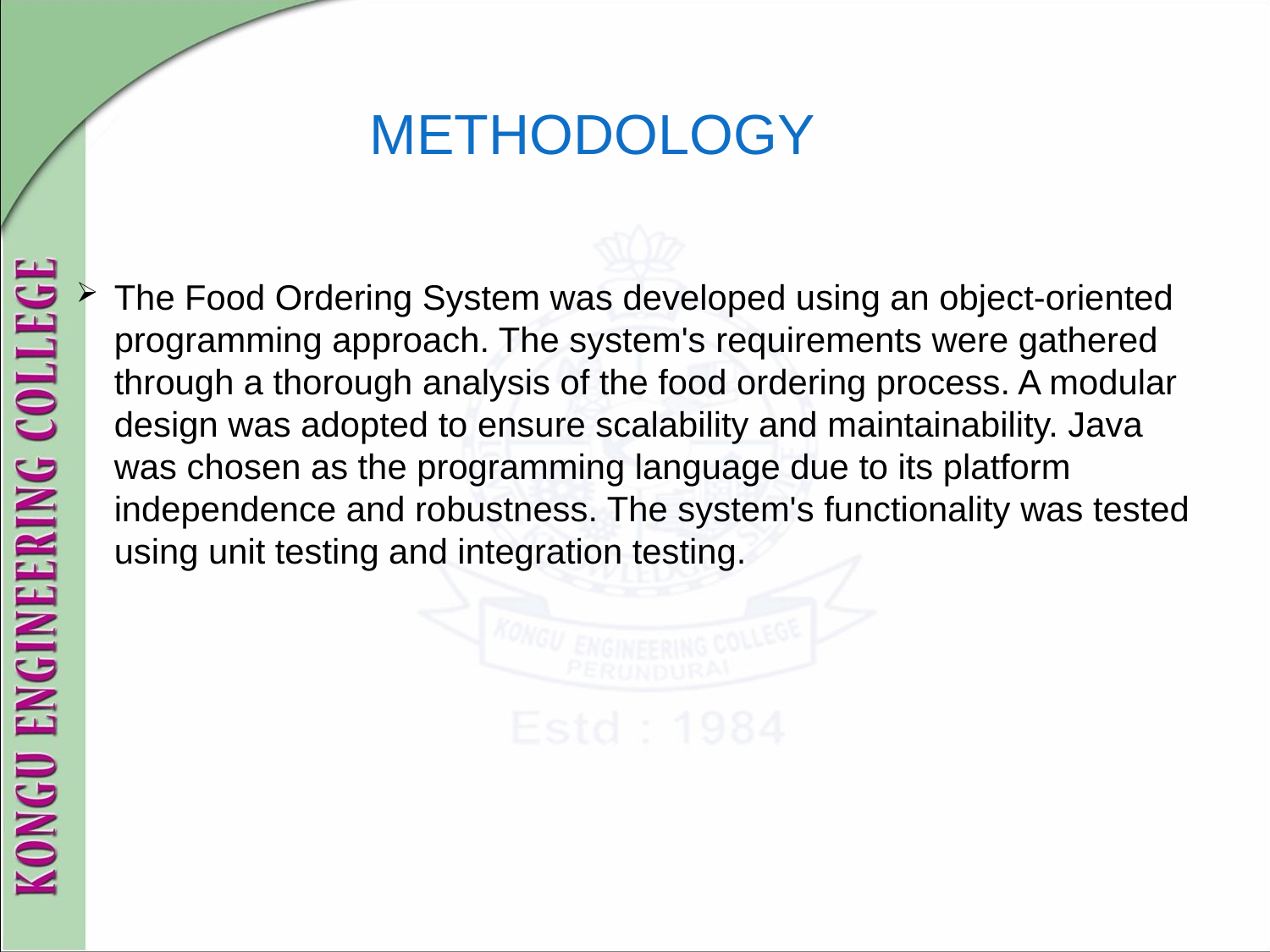

# METHODOLOGY
The Food Ordering System was developed using an object-oriented programming approach. The system's requirements were gathered through a thorough analysis of the food ordering process. A modular design was adopted to ensure scalability and maintainability. Java was chosen as the programming language due to its platform independence and robustness. The system's functionality was tested using unit testing and integration testing.